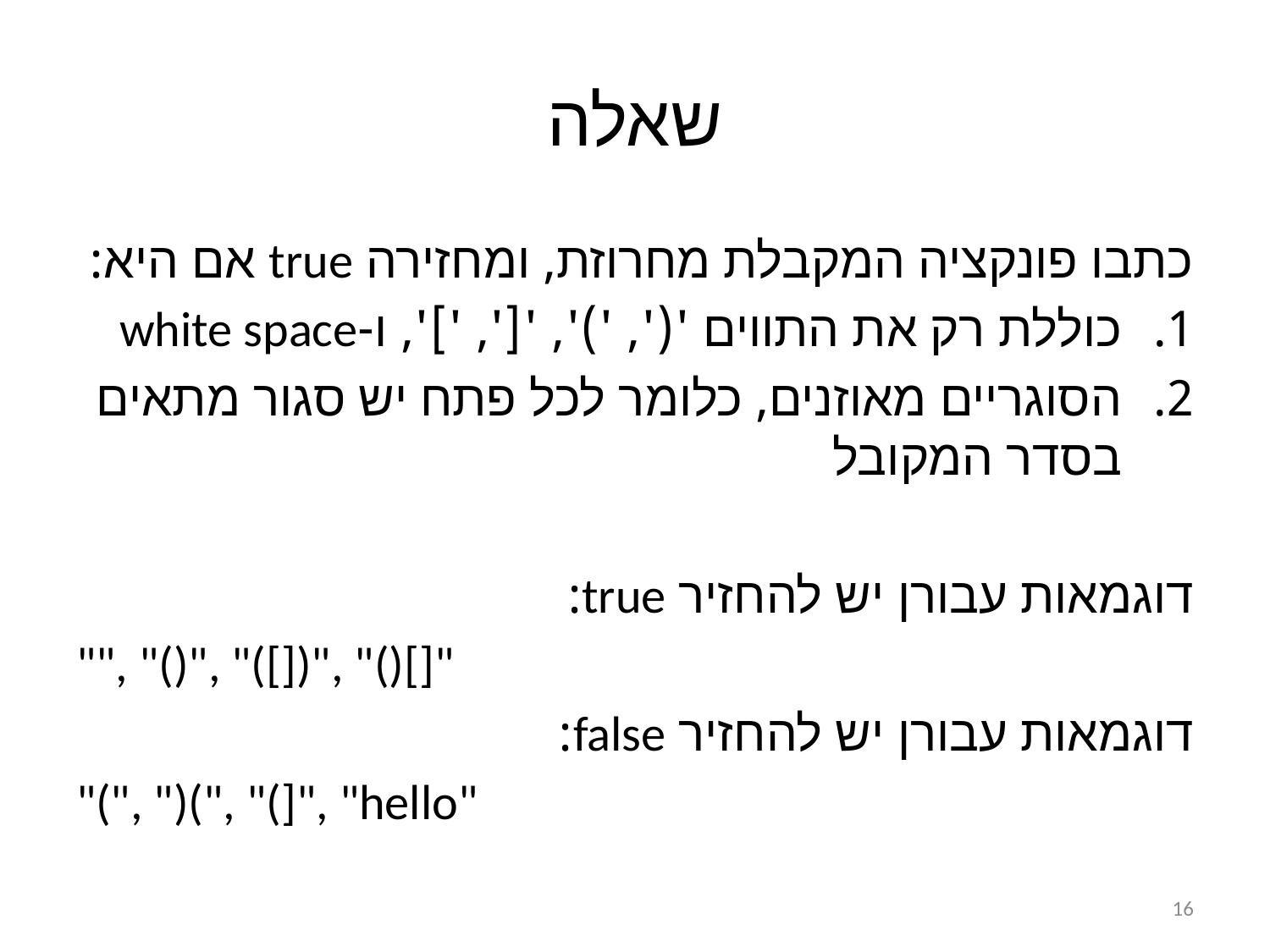

# שאלה
כתבו פונקציה המקבלת מחרוזת, ומחזירה true אם היא:
כוללת רק את התווים '(', ')', '[', ']', ו-white space
הסוגריים מאוזנים, כלומר לכל פתח יש סגור מתאים בסדר המקובל

דוגמאות עבורן יש להחזיר true:
"", "()", "([])", "()[]"
דוגמאות עבורן יש להחזיר false:
"(", ")(", "(]", "hello"
16